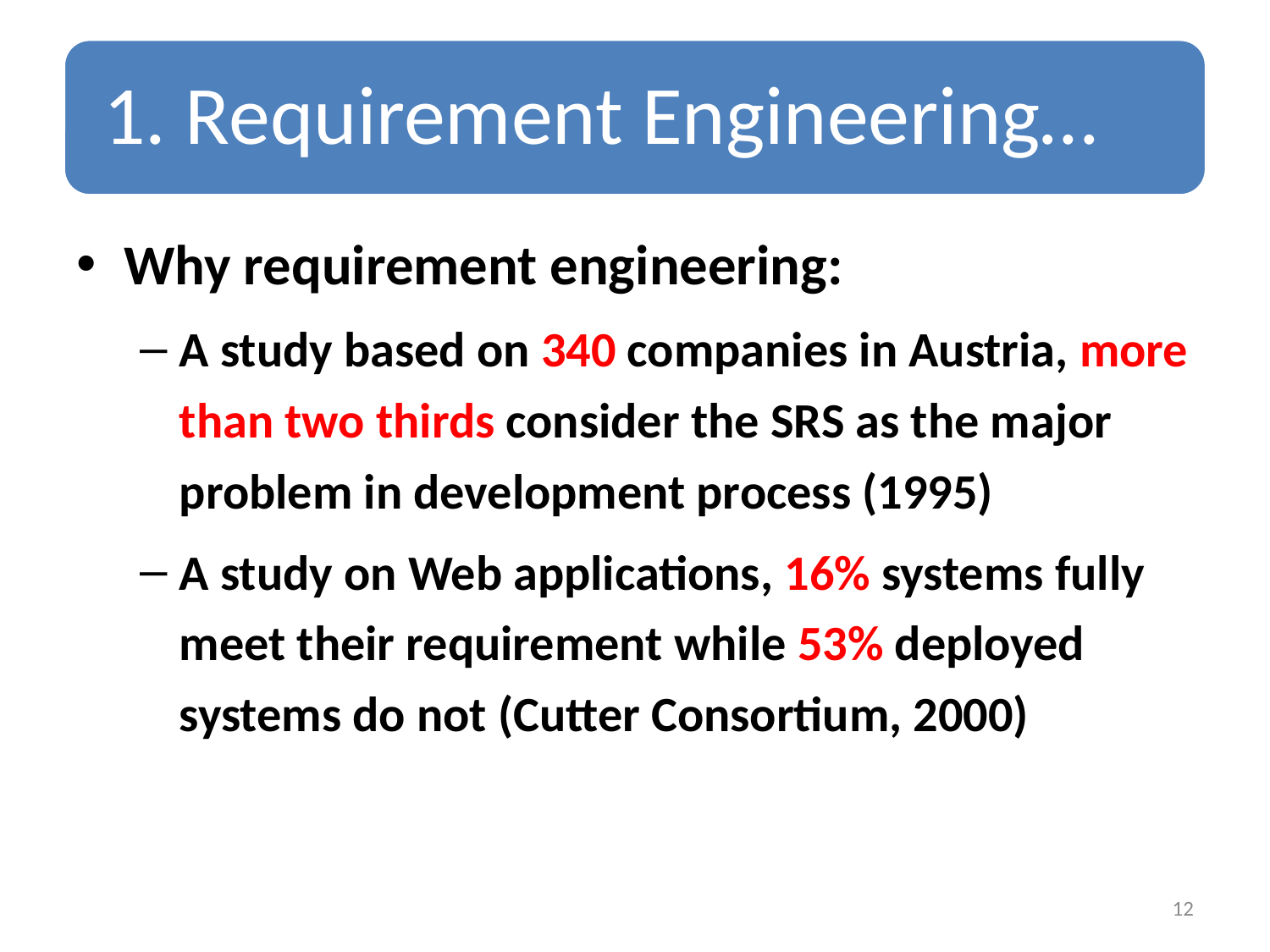

1. Requirement Engineering…
Why requirement engineering:
A study based on 340 companies in Austria, more than two thirds consider the SRS as the major problem in development process (1995)
A study on Web applications, 16% systems fully meet their requirement while 53% deployed systems do not (Cutter Consortium, 2000)

12